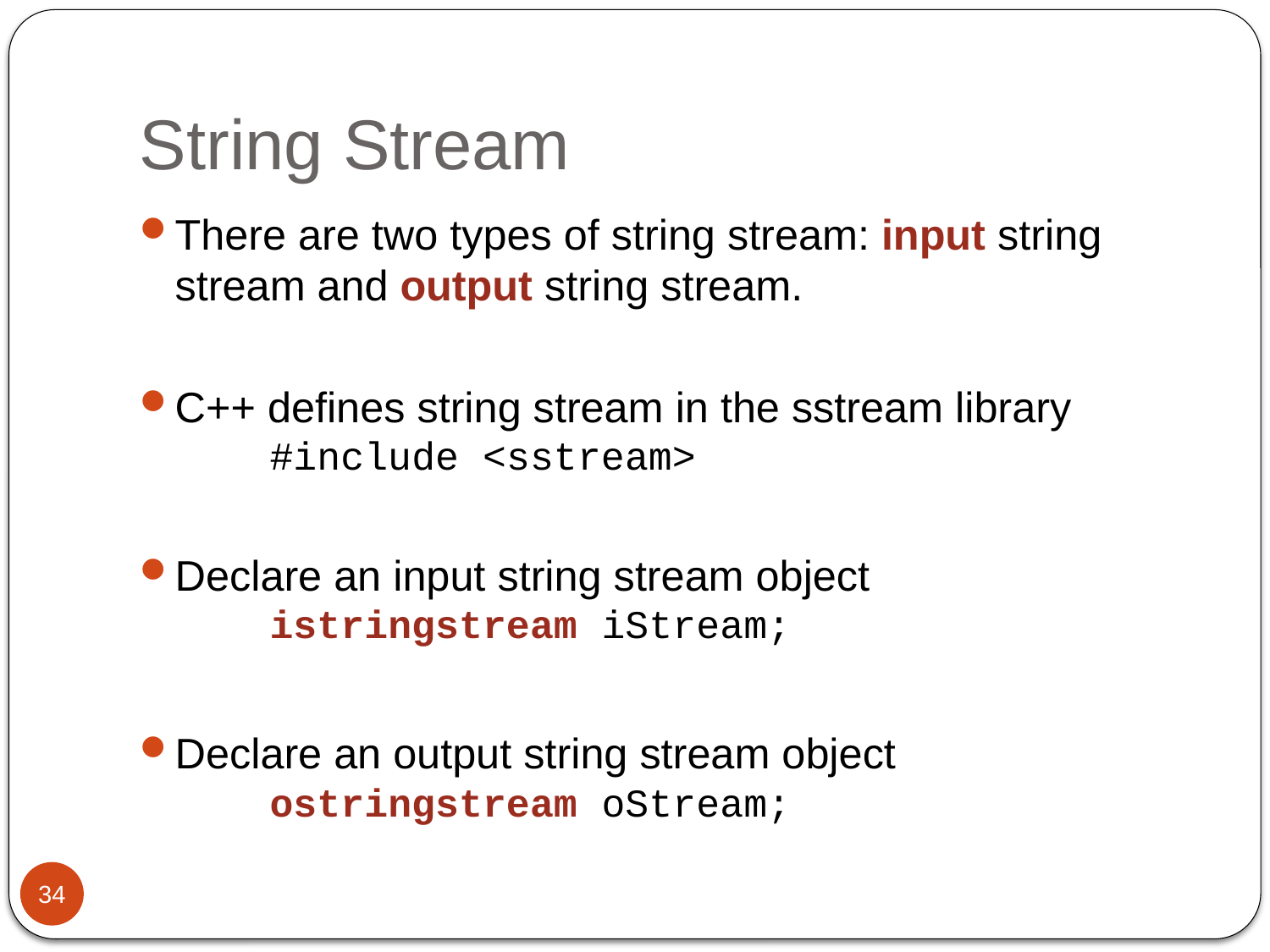

# String Stream
There are two types of string stream: input string stream and output string stream.

C++ defines string stream in the sstream library
    #include <sstream>

Declare an input string stream object
    istringstream iStream;

Declare an output string stream object
    ostringstream oStream;
34